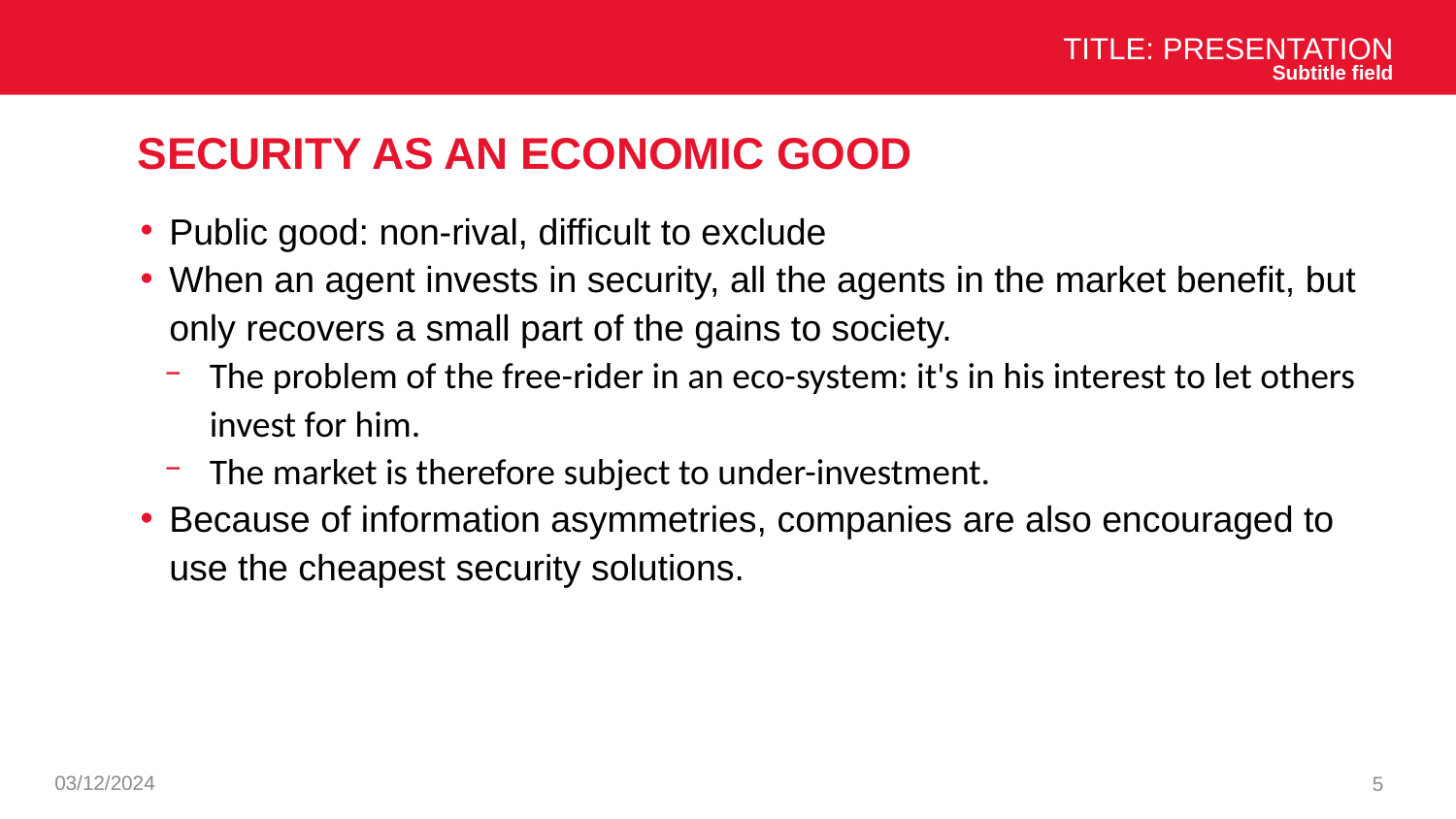

Title: Presentation
Subtitle field
# Security as an economic good
Public good: non-rival, difficult to exclude
When an agent invests in security, all the agents in the market benefit, but only recovers a small part of the gains to society.
The problem of the free-rider in an eco-system: it's in his interest to let others invest for him.
The market is therefore subject to under-investment.
Because of information asymmetries, companies are also encouraged to use the cheapest security solutions.
03/12/2024
5